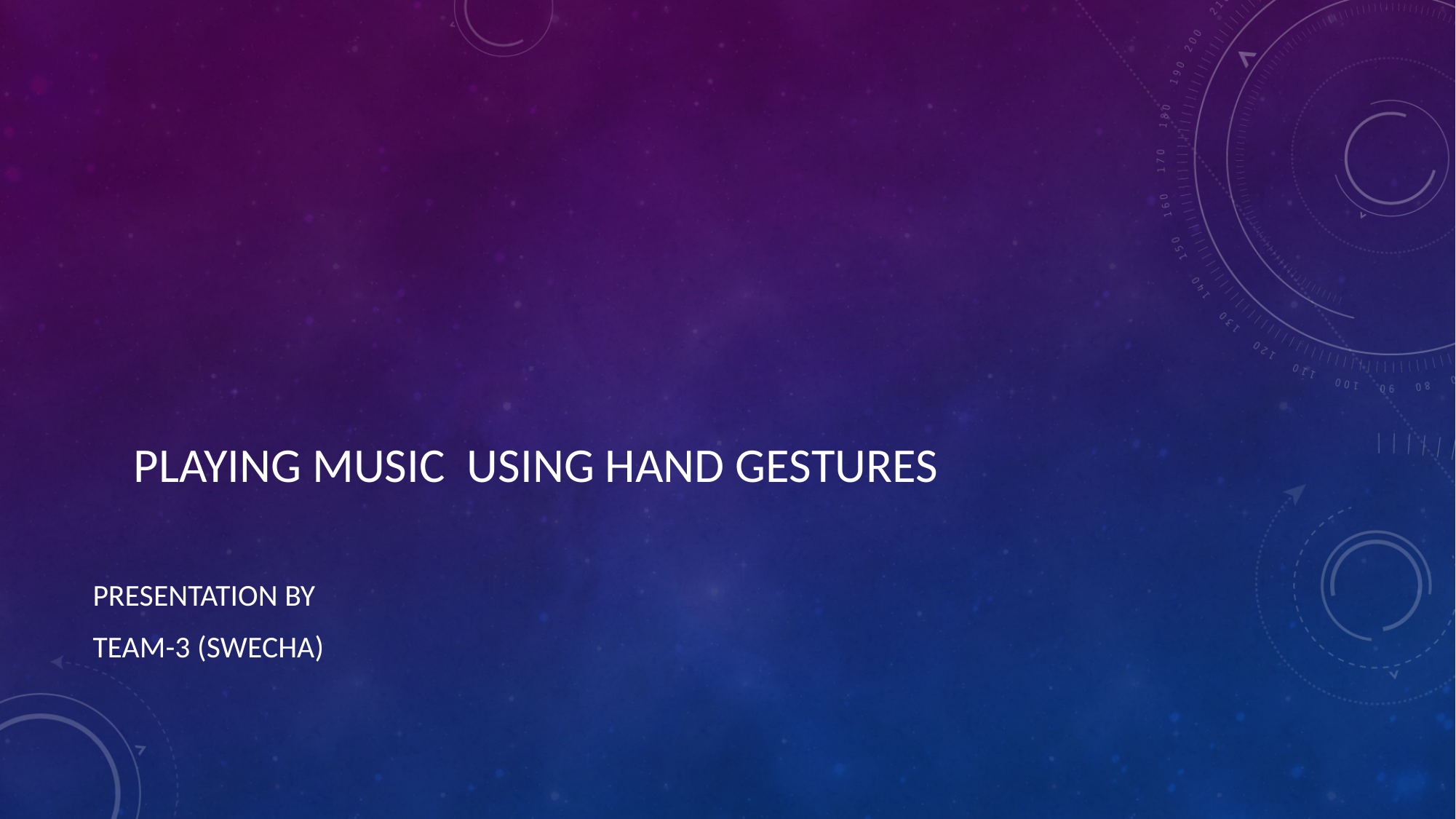

# PLAYING MUSIC  USING HAND GESTURES
PRESENTATION BY
TEAM-3 (SWECHA)